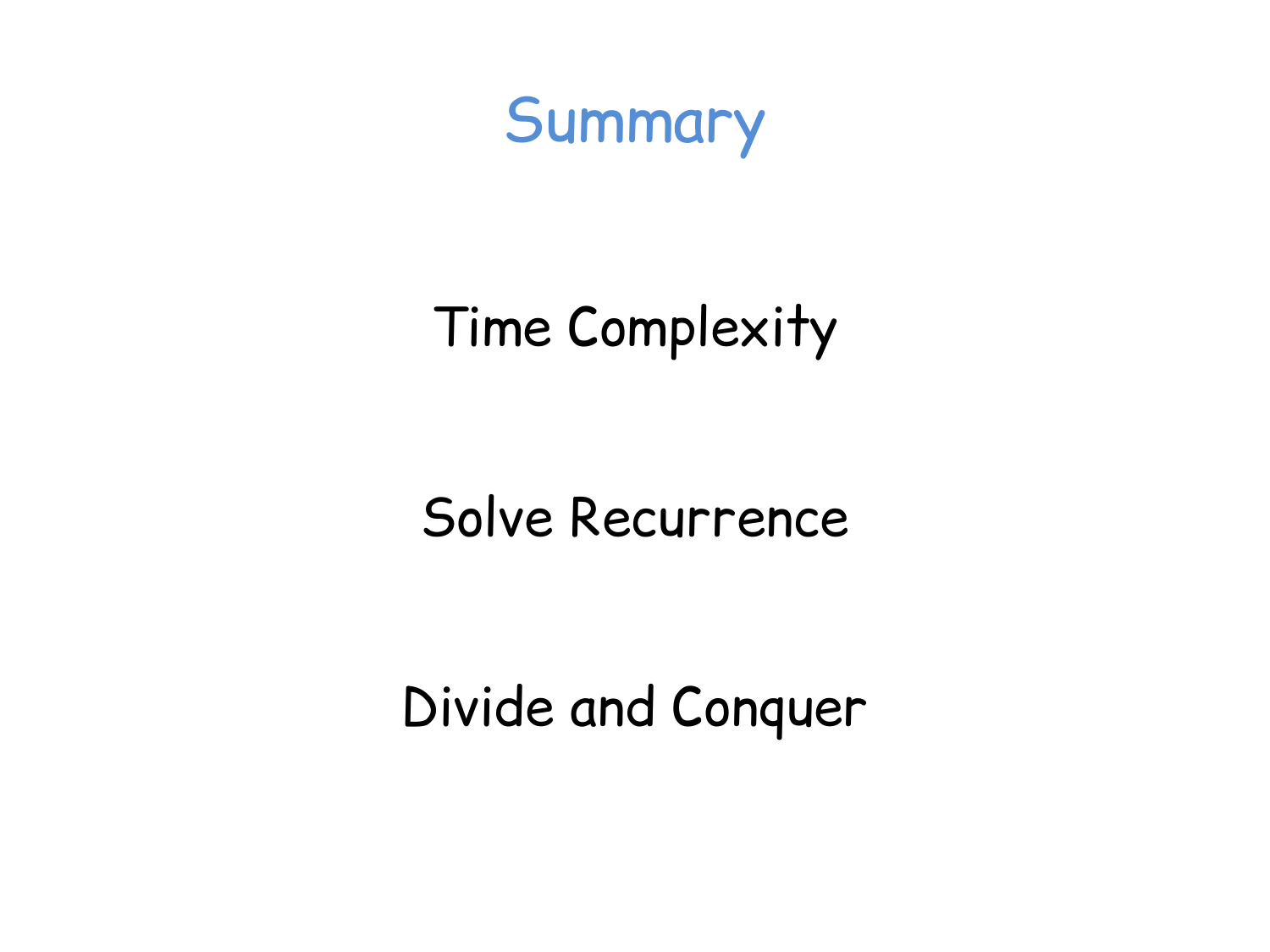

# Summary
Time Complexity

Solve Recurrence

Divide and Conquer